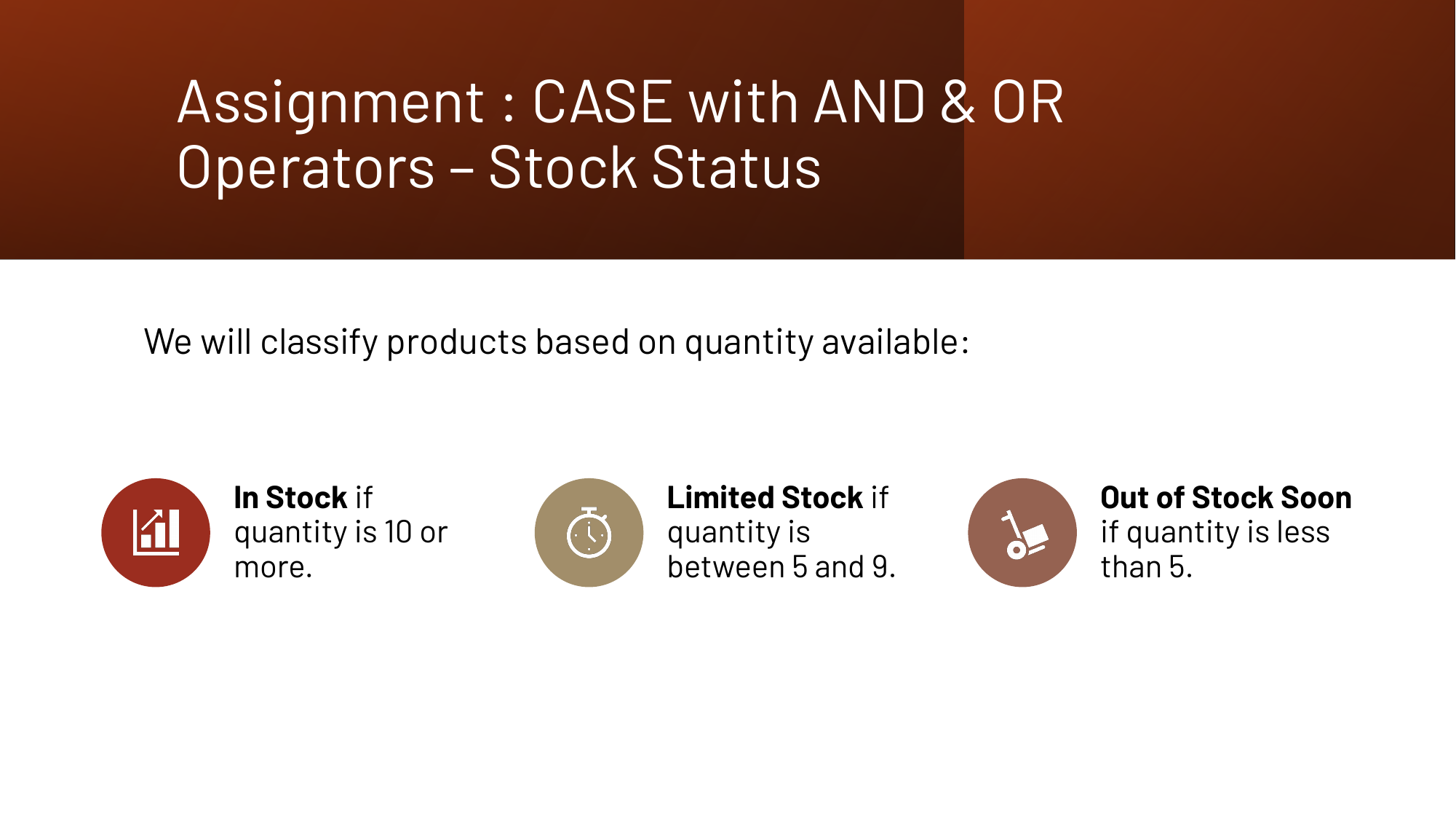

# Assignment : CASE with AND & OR Operators – Stock Status
We will classify products based on quantity available:
In Stock if quantity is 10 or more.
Limited Stock if quantity is between 5 and 9.
Out of Stock Soon if quantity is less than 5.